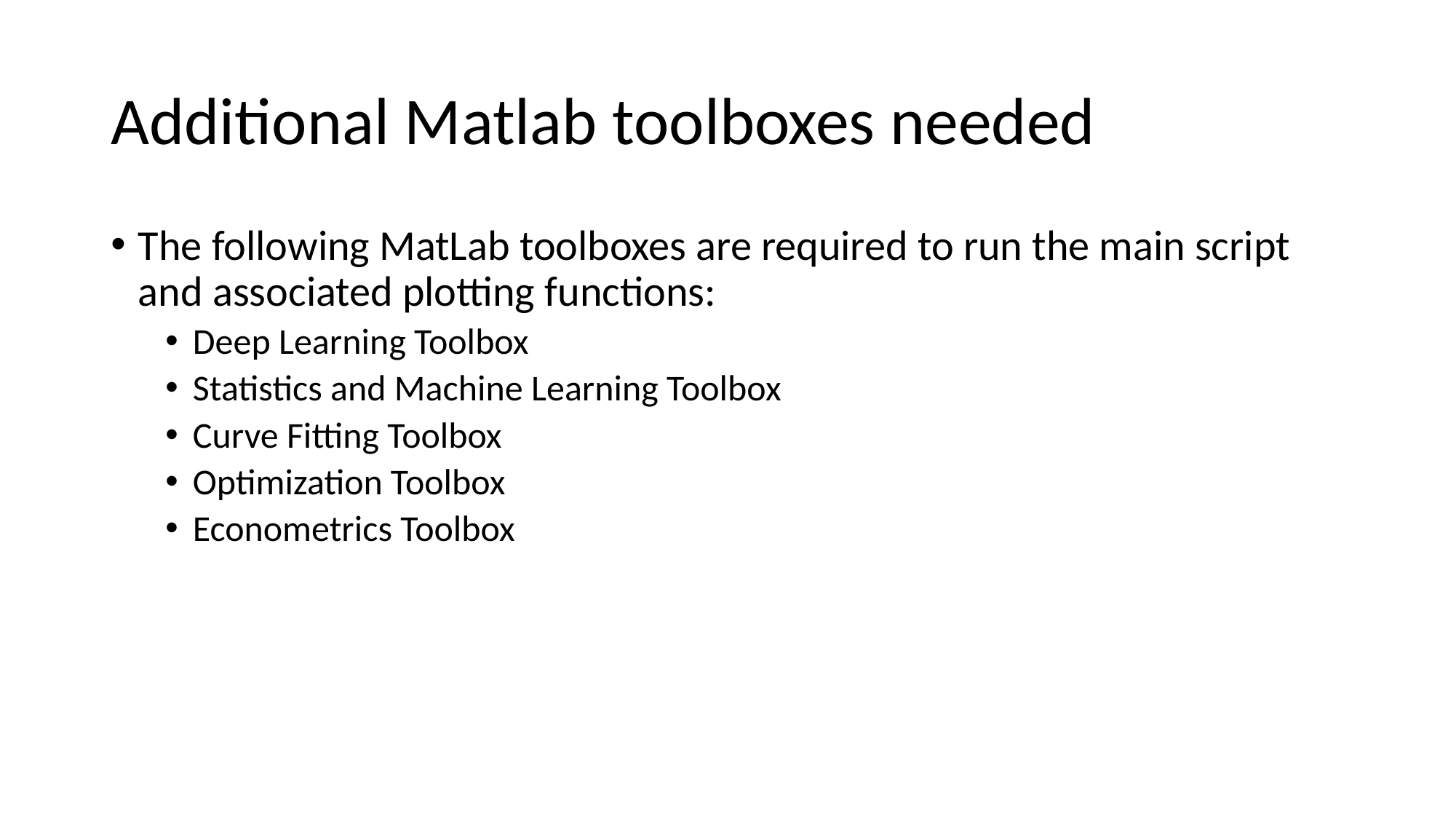

# Additional Matlab toolboxes needed
The following MatLab toolboxes are required to run the main script and associated plotting functions:
Deep Learning Toolbox
Statistics and Machine Learning Toolbox
Curve Fitting Toolbox
Optimization Toolbox
Econometrics Toolbox